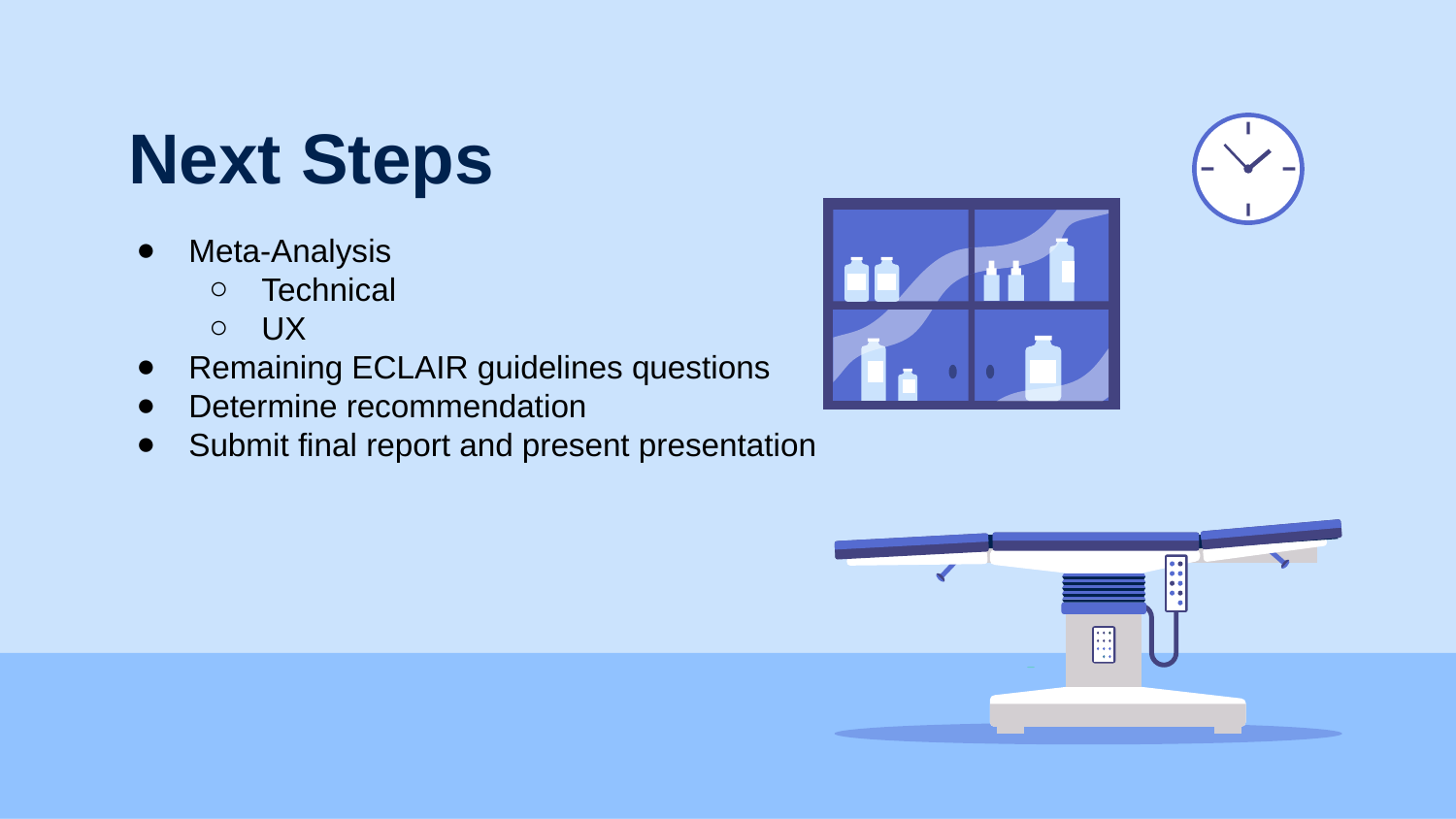

# Next Steps

Meta-Analysis
Technical
UX
Remaining ECLAIR guidelines questions
Determine recommendation
Submit final report and present presentation